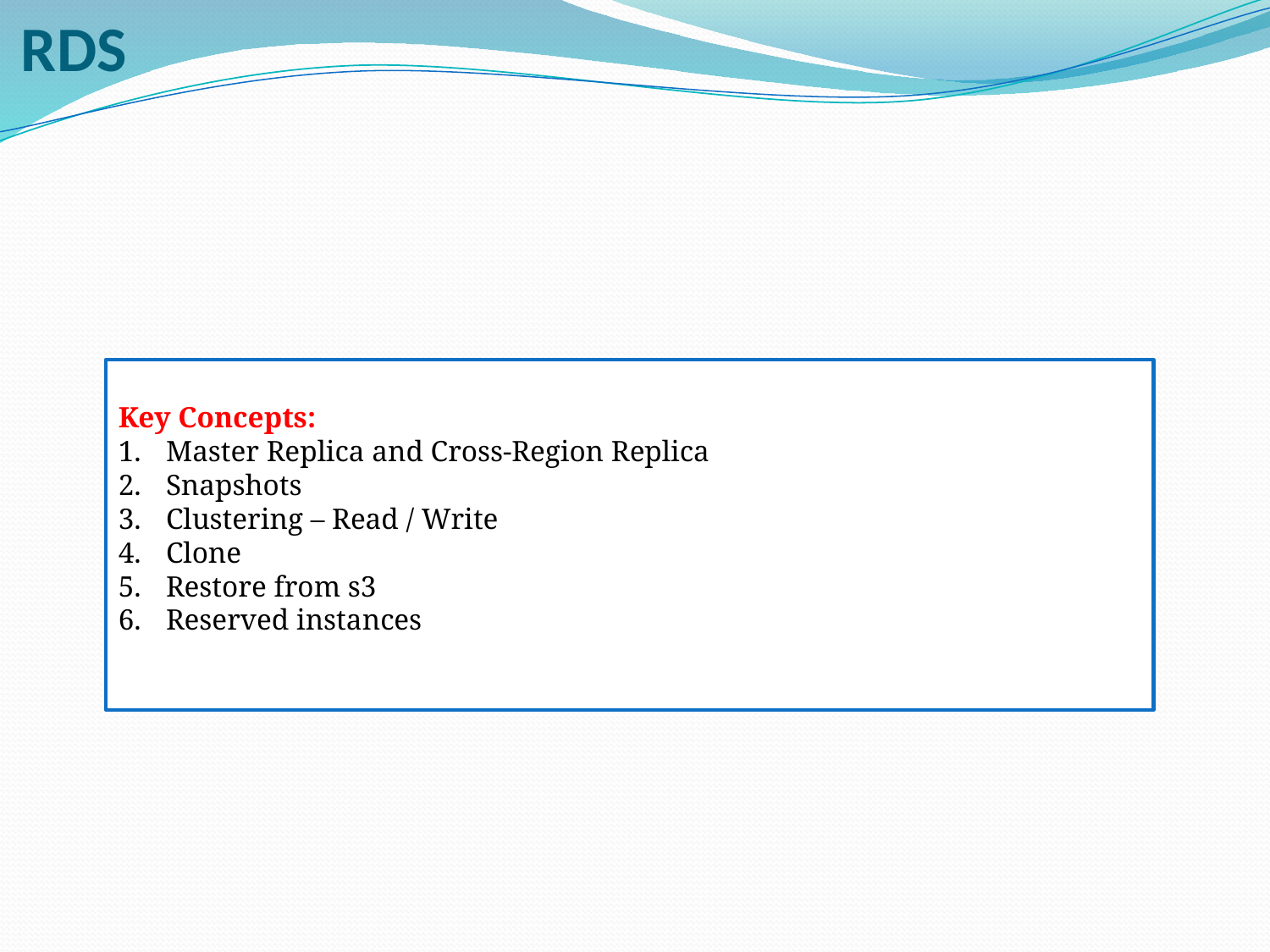

# RDS

Key Concepts:
Master Replica and Cross-Region Replica
Snapshots
Clustering – Read / Write
Clone
Restore from s3
Reserved instances